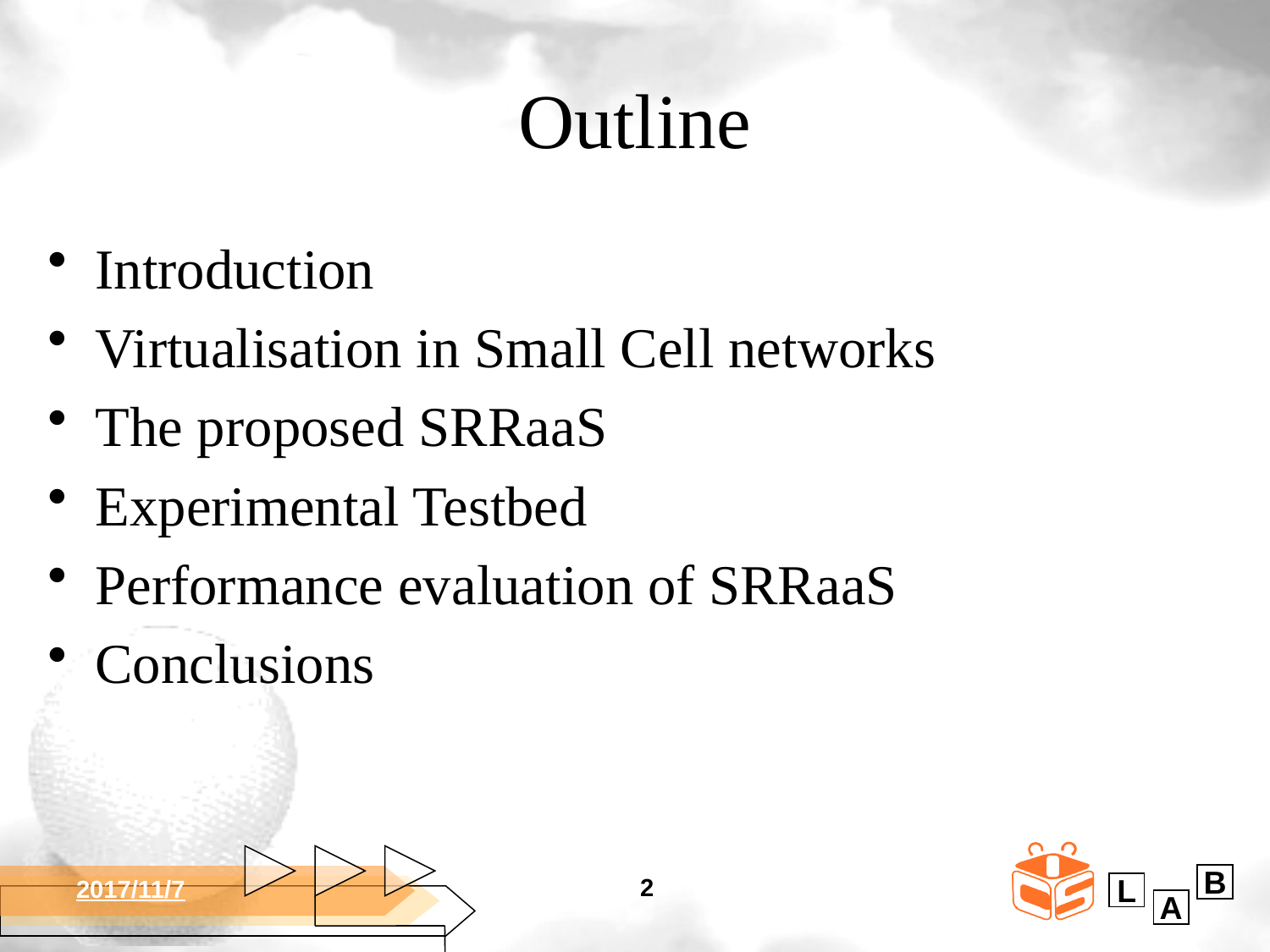

# Outline
Introduction
Virtualisation in Small Cell networks
The proposed SRRaaS
Experimental Testbed
Performance evaluation of SRRaaS
Conclusions
2
2017/11/7